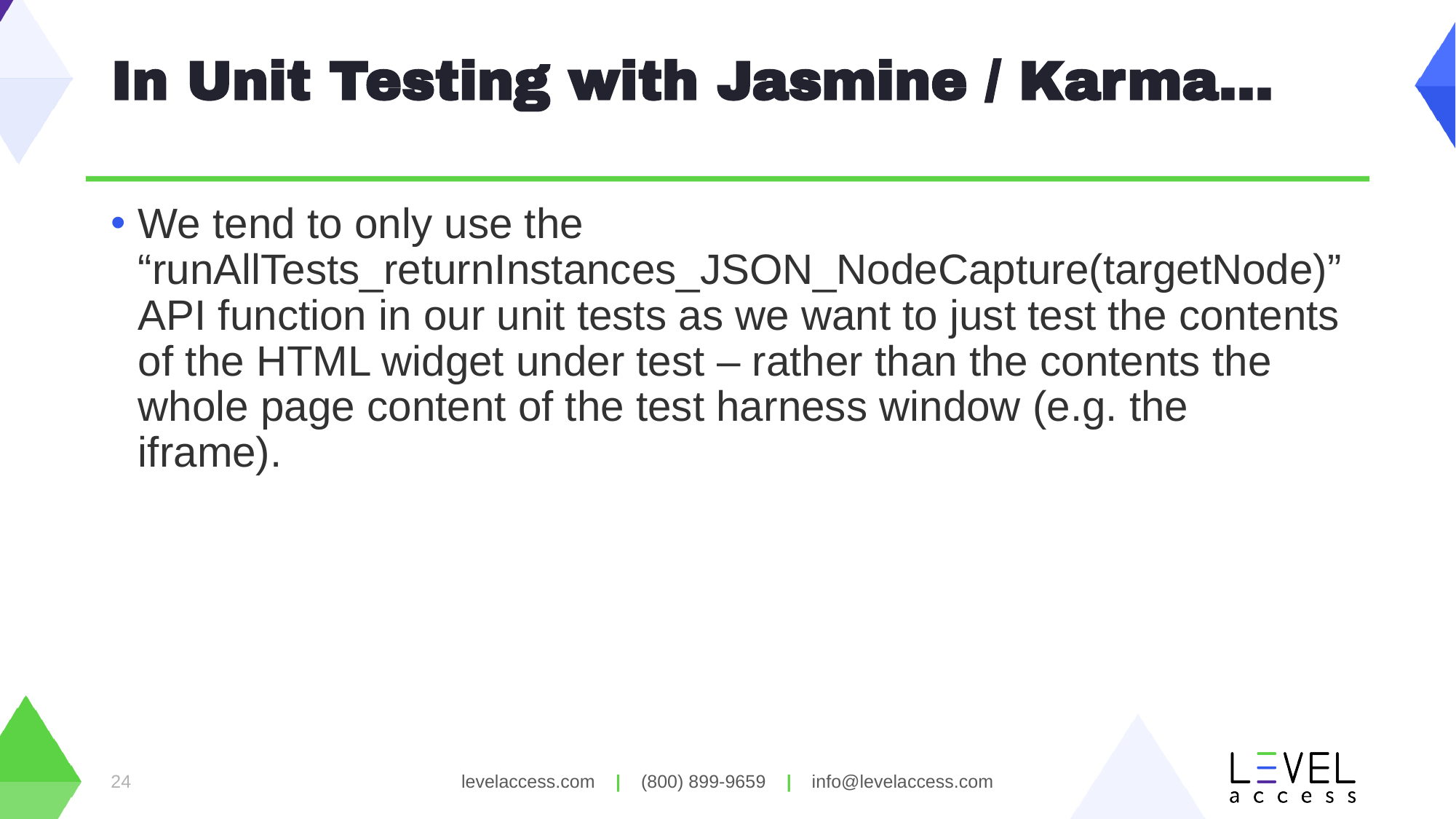

# In Unit Testing with Jasmine / Karma…
We tend to only use the “runAllTests_returnInstances_JSON_NodeCapture(targetNode)” API function in our unit tests as we want to just test the contents of the HTML widget under test – rather than the contents the whole page content of the test harness window (e.g. the iframe).
24
levelaccess.com    |    (800) 899-9659    |    info@levelaccess.com